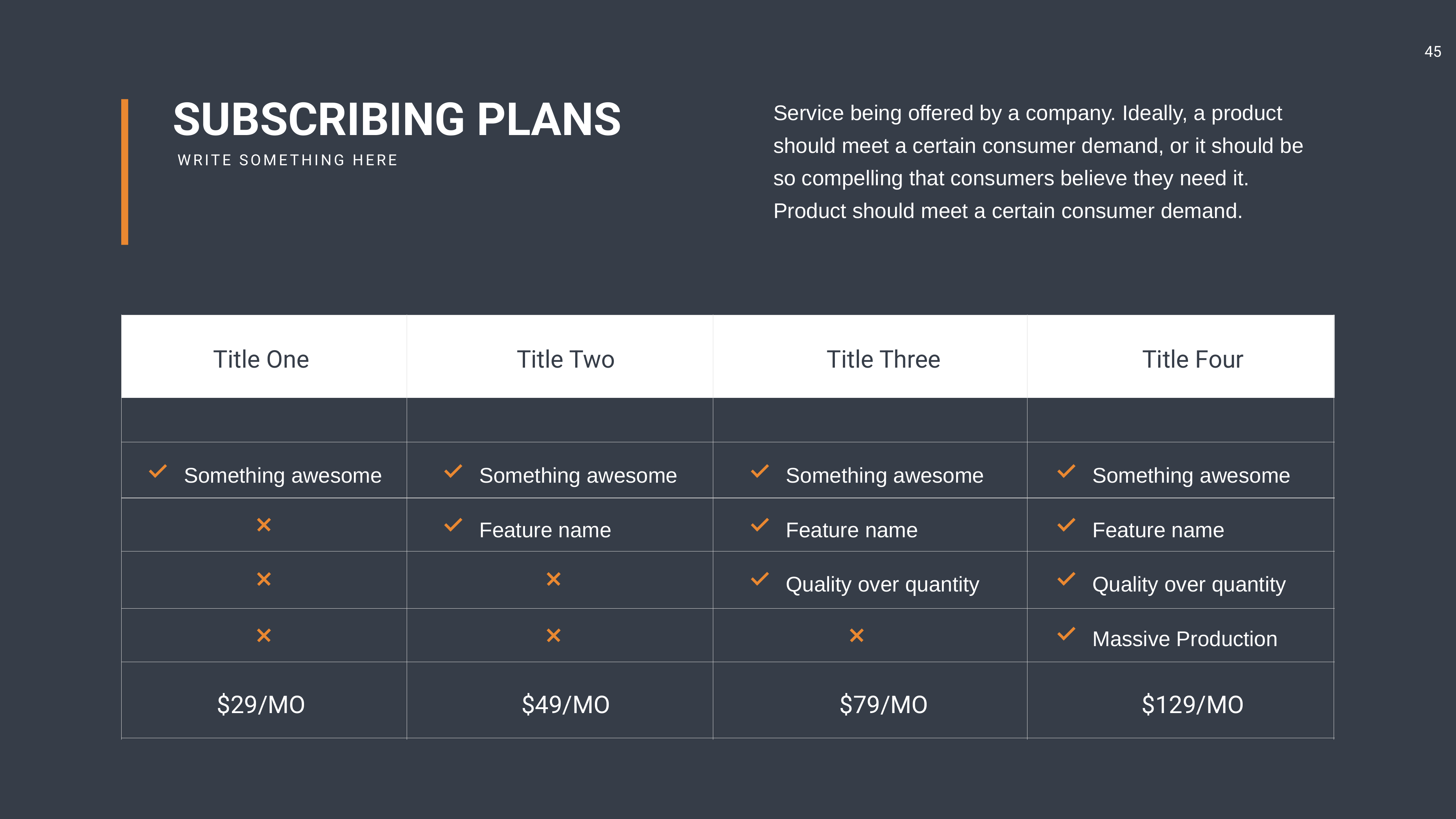

Service being offered by a company. Ideally, a product should meet a certain consumer demand, or it should be so compelling that consumers believe they need it. Product should meet a certain consumer demand.
SUBSCRIBING PLANS
WRITE SOMETHING HERE

Title One
Title Two
Title Three
Title Four
Something awesome
Something awesome
Something awesome
Something awesome

Feature name
Quality over quantity
Massive Production

Feature name
Feature name

Quality over quantity

$29/MO
$49/MO
$79/MO
$129/MO